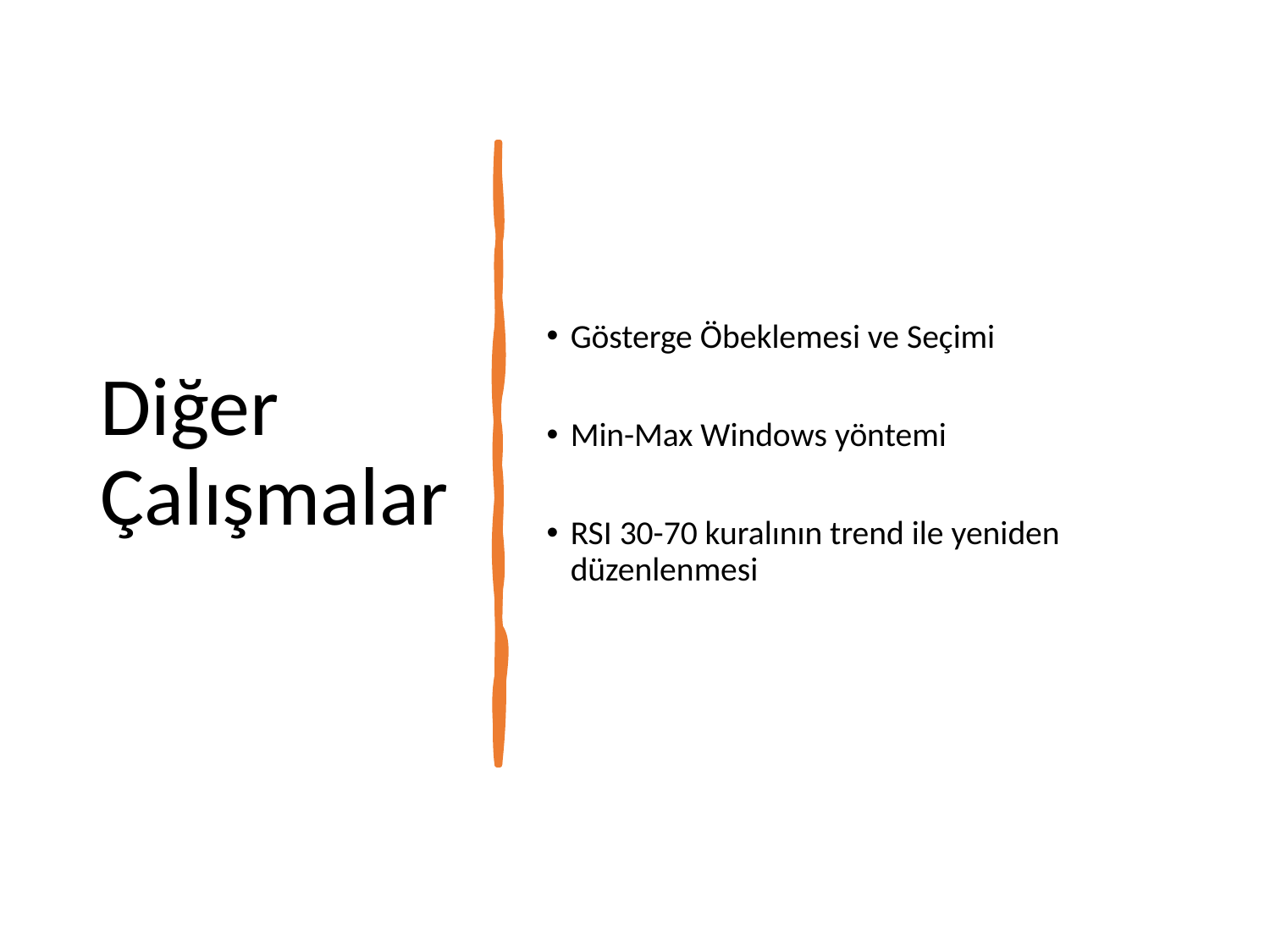

# Diğer Çalışmalar
Gösterge Öbeklemesi ve Seçimi

Min-Max Windows yöntemi

RSI 30-70 kuralının trend ile yeniden düzenlenmesi